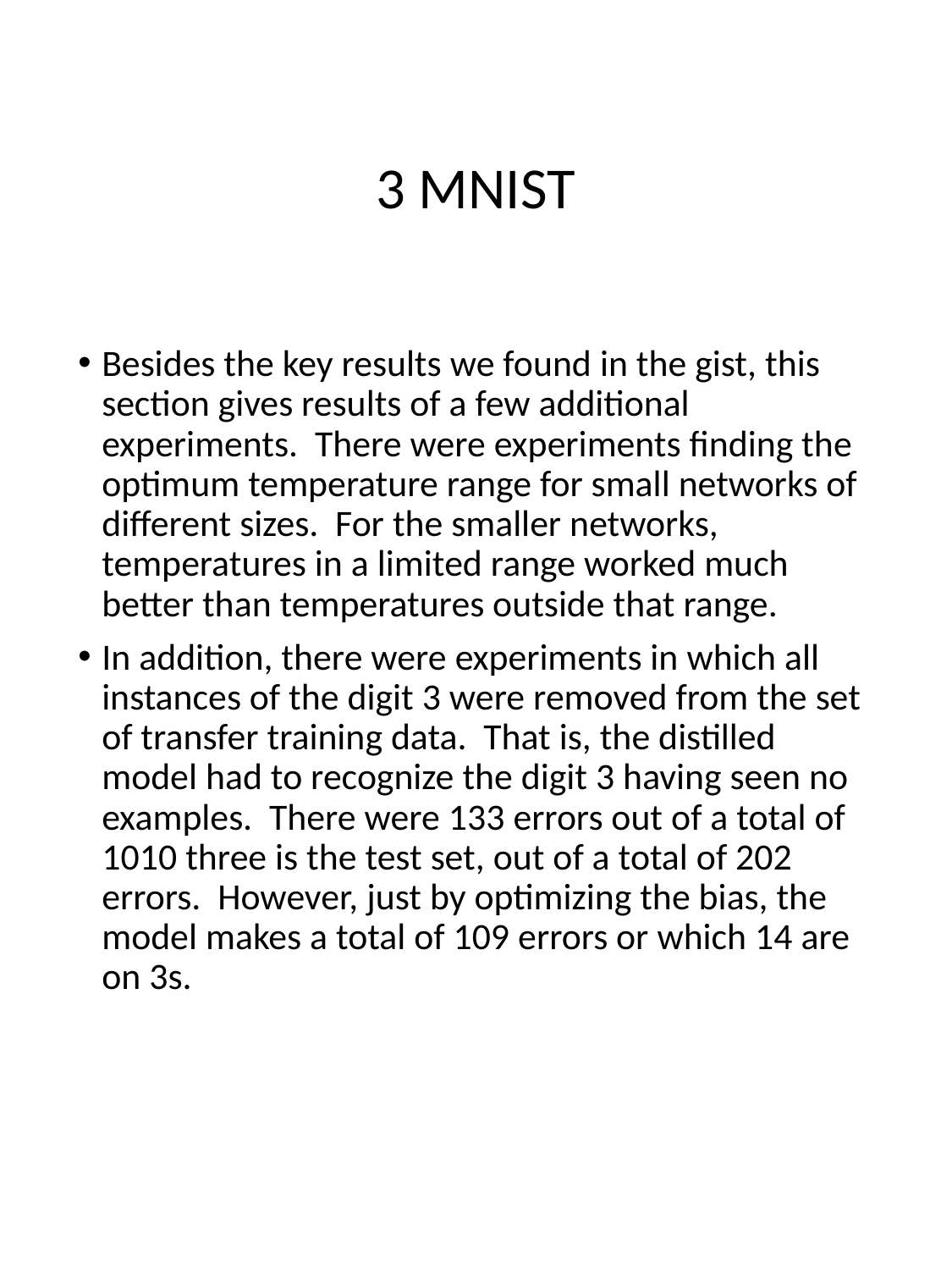

# 3 MNIST
Besides the key results we found in the gist, this section gives results of a few additional experiments.  There were experiments finding the optimum temperature range for small networks of different sizes.  For the smaller networks, temperatures in a limited range worked much better than temperatures outside that range.
In addition, there were experiments in which all instances of the digit 3 were removed from the set of transfer training data.  That is, the distilled model had to recognize the digit 3 having seen no examples.  There were 133 errors out of a total of 1010 three is the test set, out of a total of 202 errors.  However, just by optimizing the bias, the model makes a total of 109 errors or which 14 are on 3s.